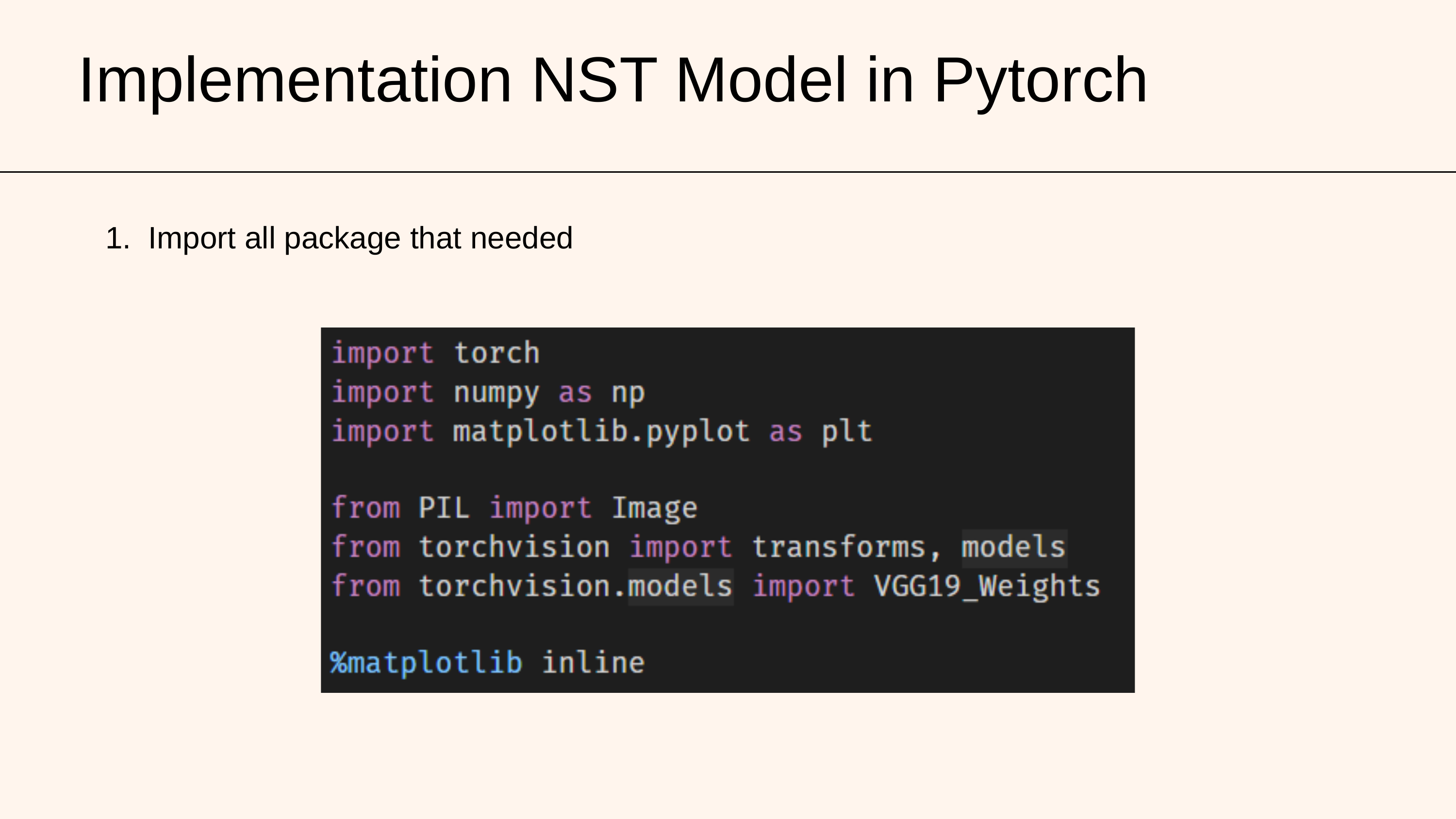

Implementation NST Model in Pytorch

1.  Import all package that needed